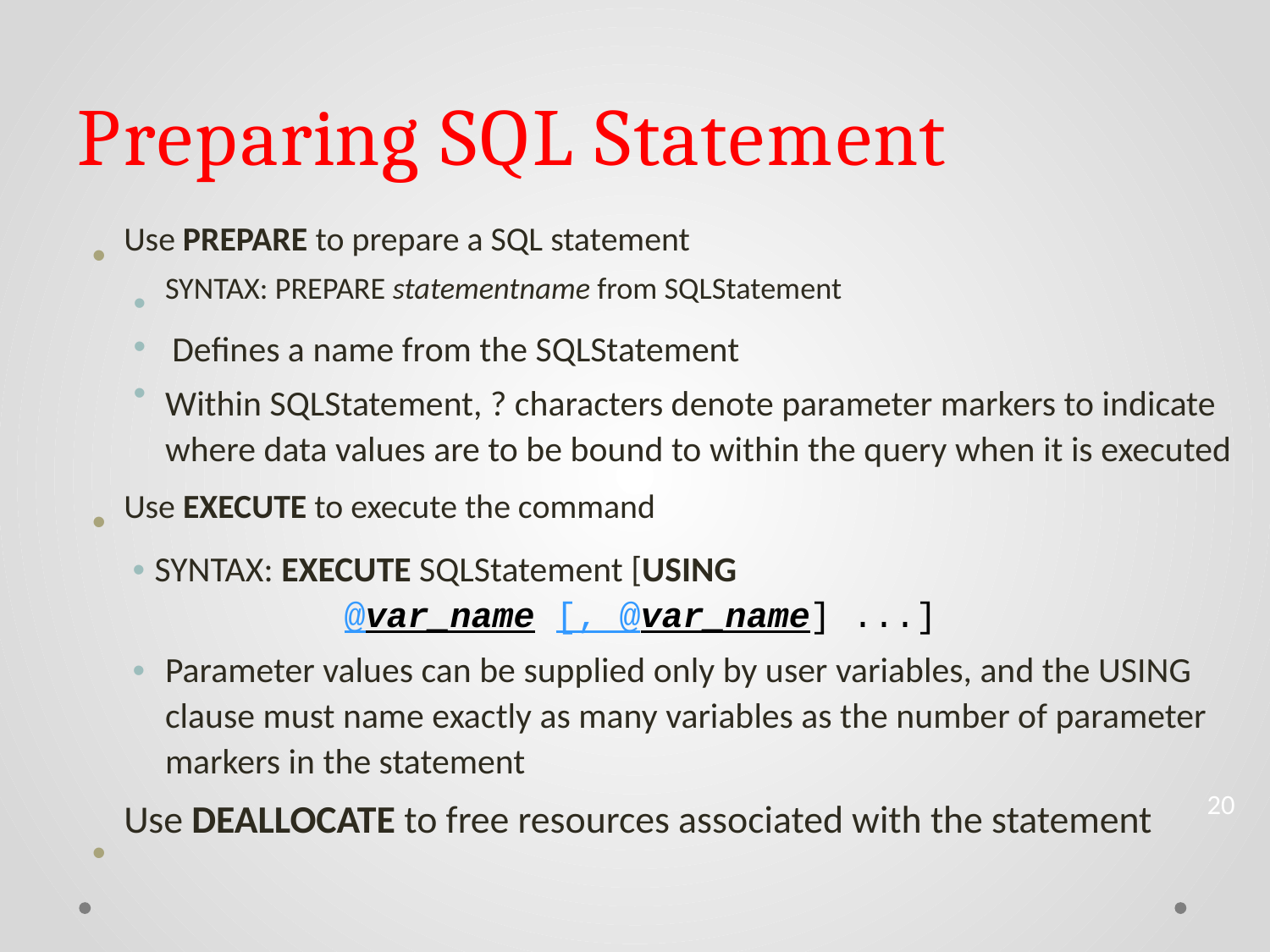

Preparing SQL Statement
•
Use PREPARE to prepare a SQL statement
•
•
•
SYNTAX: PREPARE statementname from SQLStatement
Defines a name from the SQLStatement
Within SQLStatement, ? characters denote parameter markers to indicate where data values are to be bound to within the query when it is executed
•
Use EXECUTE to execute the command
• SYNTAX: EXECUTE SQLStatement [USING
@var_name [, @var_name] ...]
•	Parameter values can be supplied only by user variables, and the USING clause must name exactly as many variables as the number of parameter markers in the statement
Use DEALLOCATE to free resources associated with the statement
20
•